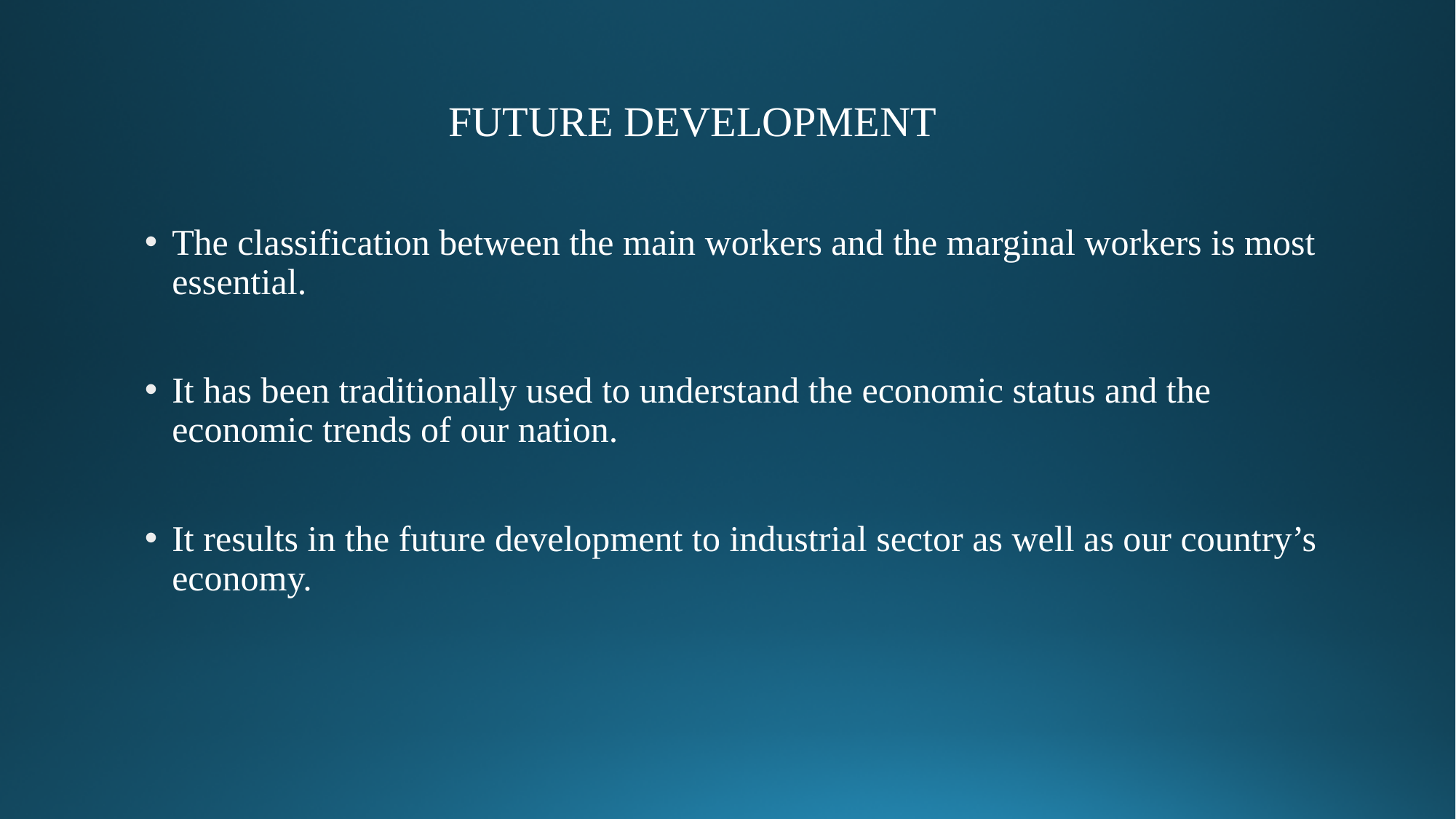

# FUTURE DEVELOPMENT
The classification between the main workers and the marginal workers is most essential.

It has been traditionally used to understand the economic status and the economic trends of our nation.

It results in the future development to industrial sector as well as our country’s economy.